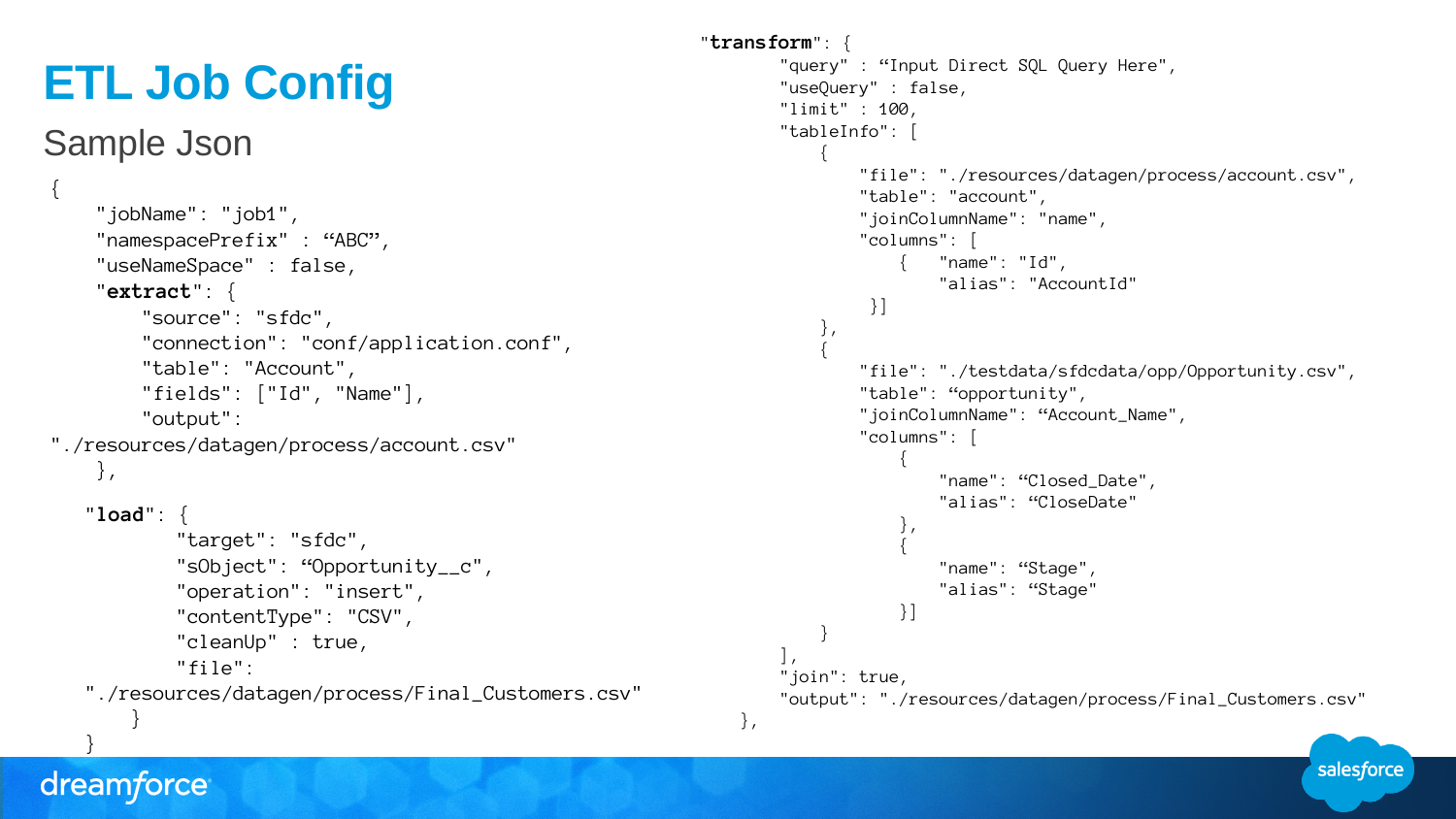

# ETL Job Config
"transform": {
        "query" : “Input Direct SQL Query Here",
        "useQuery" : false,
        "limit" : 100,
        "tableInfo": [
            {
                "file": "./resources/datagen/process/account.csv",
                "table": "account",
                "joinColumnName": "name",
                "columns": [
                    {   "name": "Id",
                        "alias": "AccountId"
                 }]
            },
            {
                "file": "./testdata/sfdcdata/opp/Opportunity.csv",
                "table": “opportunity",
                "joinColumnName": “Account_Name",
                "columns": [
                    {
                        "name": “Closed_Date",
                        "alias": “CloseDate"
                    },
                    {
                        "name": “Stage",
                        "alias": “Stage"
                    }]
            }
        ],
        "join": true,
        "output": "./resources/datagen/process/Final_Customers.csv"
    },
Sample Json
{
    "jobName": "job1",
    "namespacePrefix" : “ABC”,
    "useNameSpace" : false,
    "extract": {
        "source": "sfdc",
        "connection": "conf/application.conf",
        "table": "Account",
        "fields": ["Id", "Name"],
        "output": "./resources/datagen/process/account.csv"
    },
"load": {
        "target": "sfdc",
        "sObject": “Opportunity__c",
        "operation": "insert",
        "contentType": "CSV",
        "cleanUp" : true,
        "file": "./resources/datagen/process/Final_Customers.csv"
    }
}